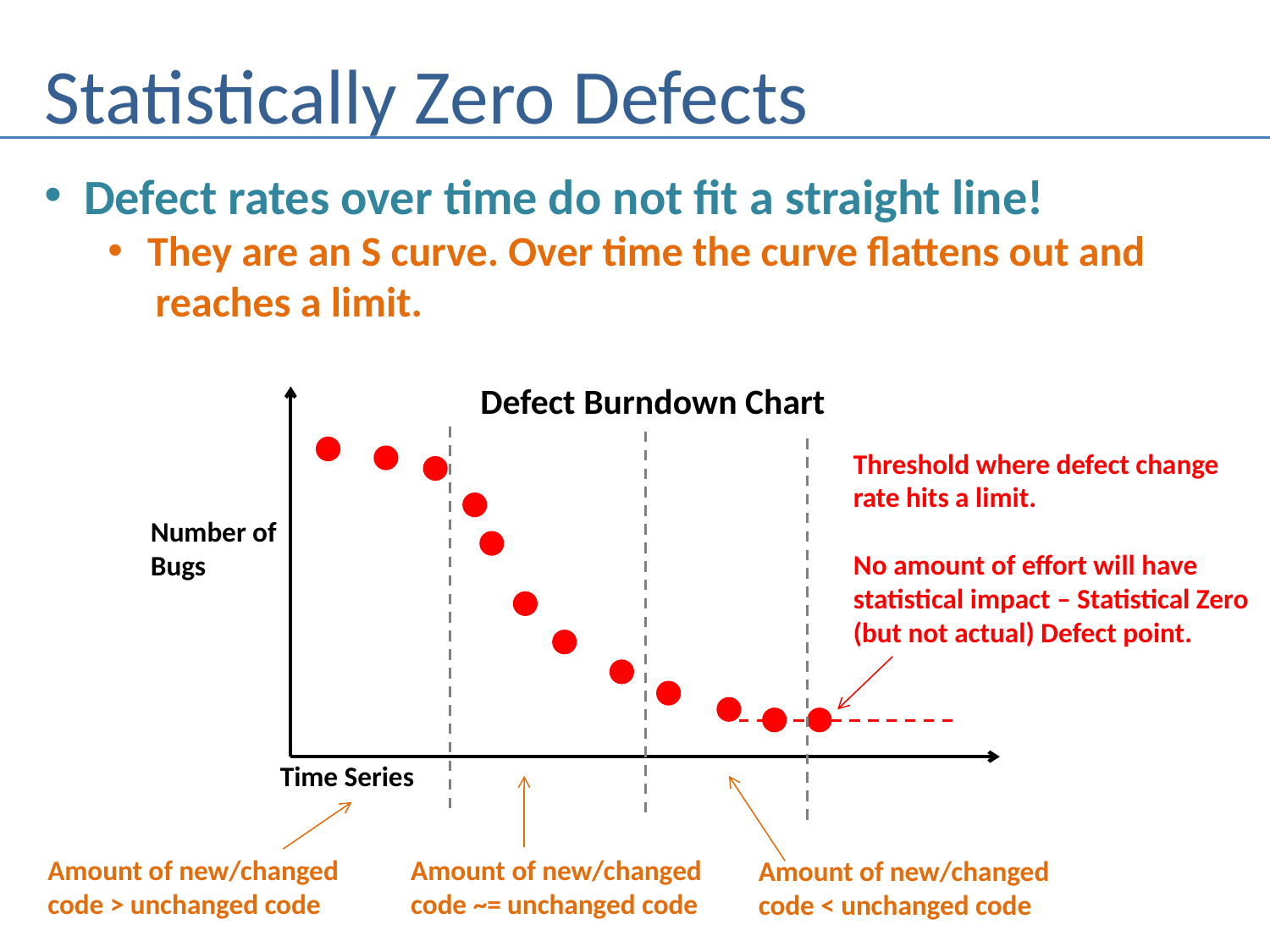

# Statistically Zero Defects
Defect rates over time do not fit a straight line!
They are an S curve. Over time the curve flattens out and
     reaches a limit.
Defect Burndown Chart

Threshold where defect change
rate hits a limit.

No amount of effort will have
statistical impact – Statistical Zero
(but not actual) Defect point.

Number of
Bugs

Time Series
Amount of new/changed
code ~= unchanged code
Amount of new/changed
code > unchanged code
Amount of new/changed
code < unchanged code